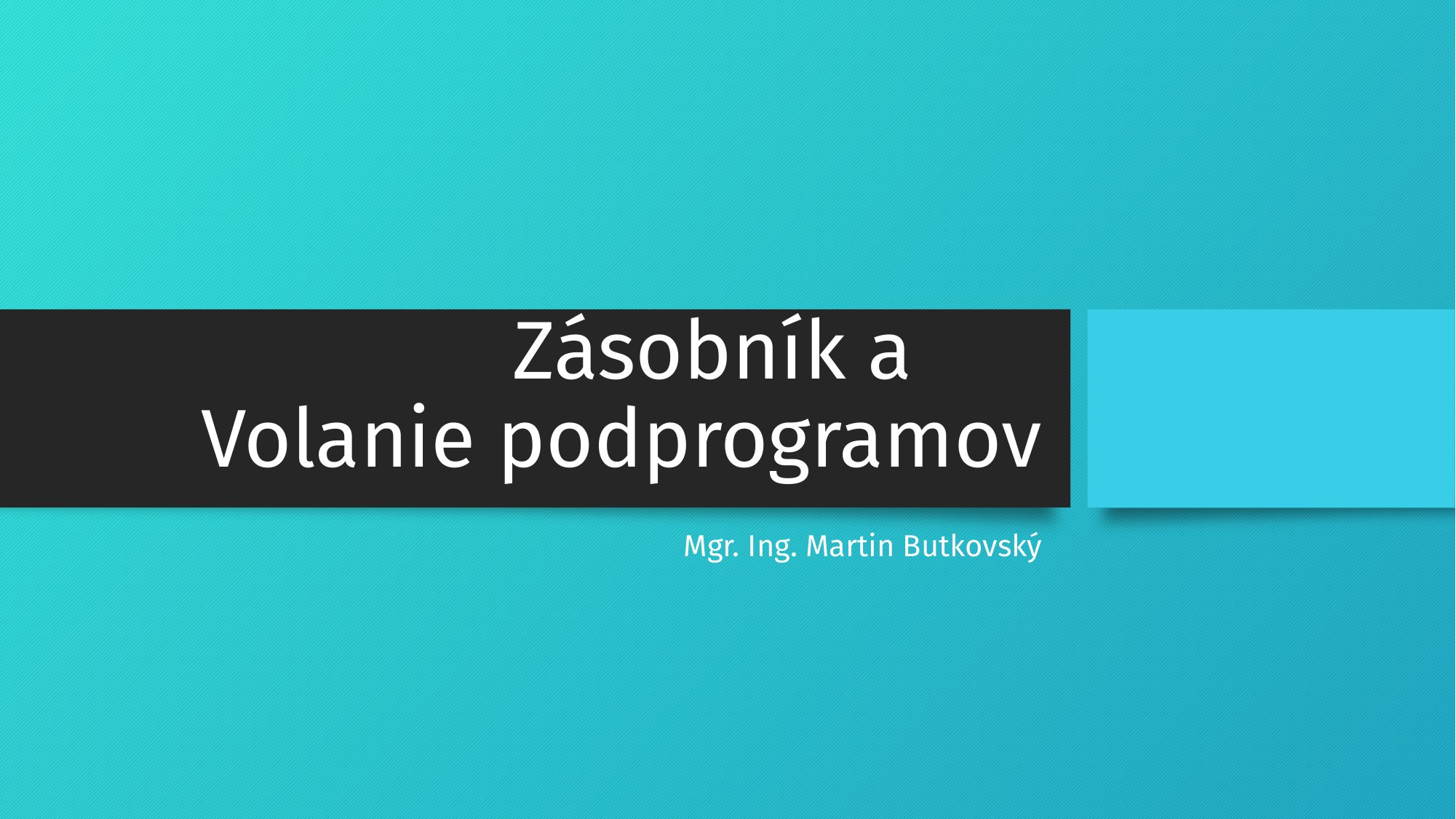

# Zásobník a Volanie podprogramov
Mgr. Ing. Martin Butkovský